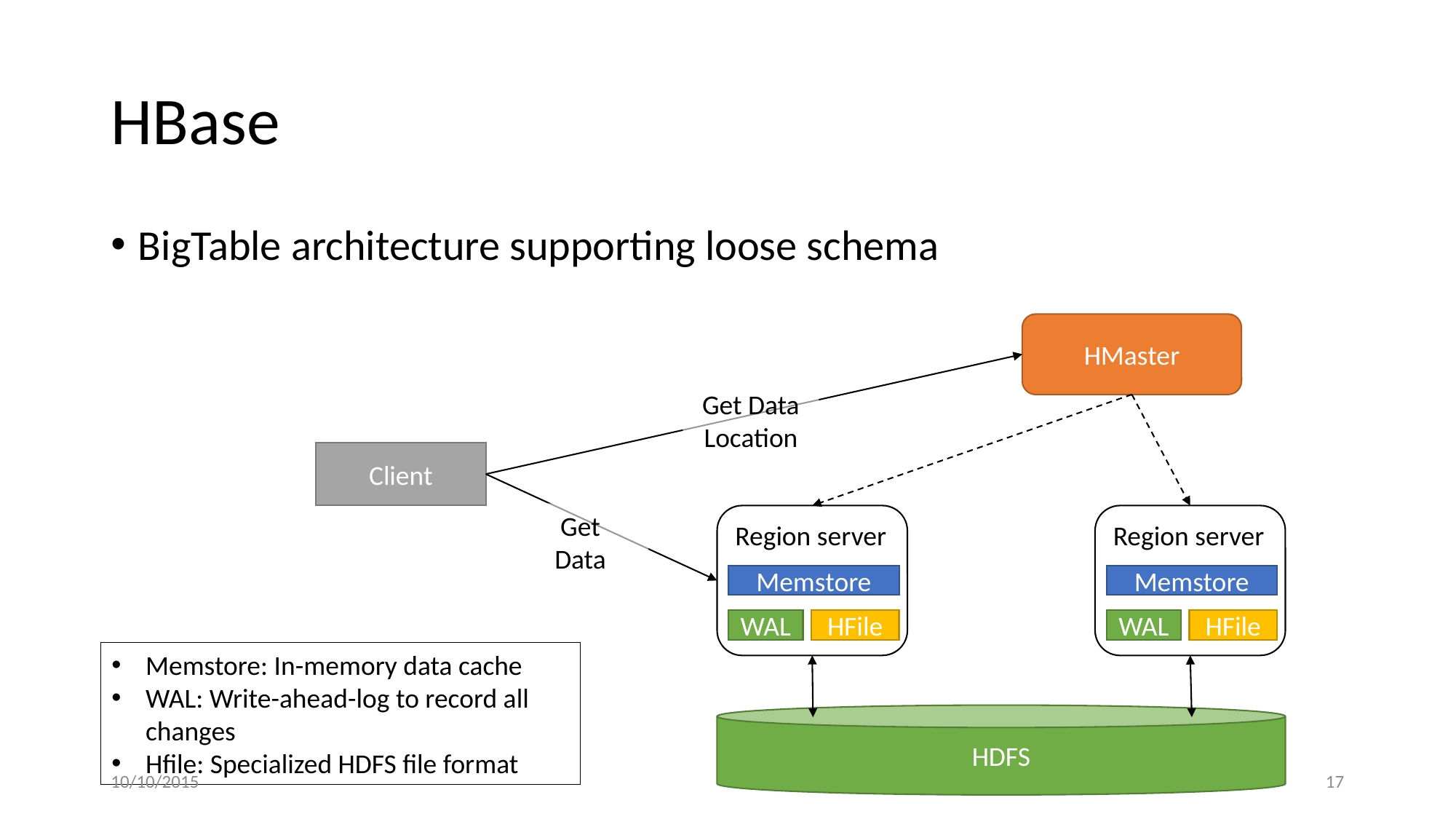

# HBase
BigTable architecture supporting loose schema
HMaster
Get Data Location
Client
Get
Data
Region server
Memstore
WAL
HFile
Region server
Memstore
WAL
HFile
Memstore: In-memory data cache
WAL: Write-ahead-log to record all changes
Hfile: Specialized HDFS file format
HDFS
10/10/2015
17